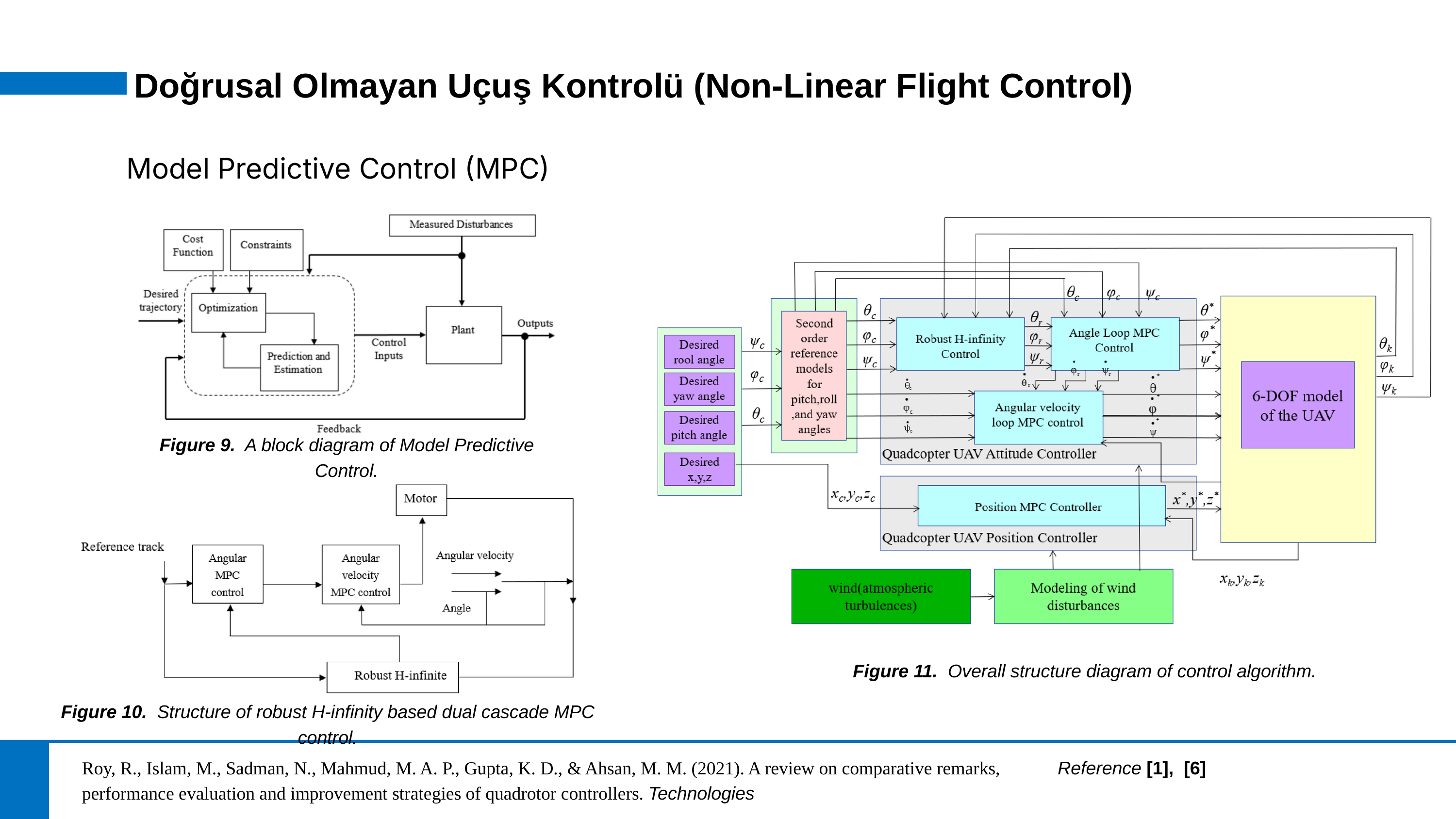

Doğrusal Olmayan Uçuş Kontrolü (Non-Linear Flight Control)

Model Predictive Control (MPC)

Figure 9.  A block diagram of Model Predictive Control.

Figure 11.  Overall structure diagram of control algorithm.
Figure 10.  Structure of robust H-infinity based dual cascade MPC control.

Roy, R., Islam, M., Sadman, N., Mahmud, M. A. P., Gupta, K. D., & Ahsan, M. M. (2021). A review on comparative remarks, performance evaluation and improvement strategies of quadrotor controllers. Technologies
Reference [1],  [6]